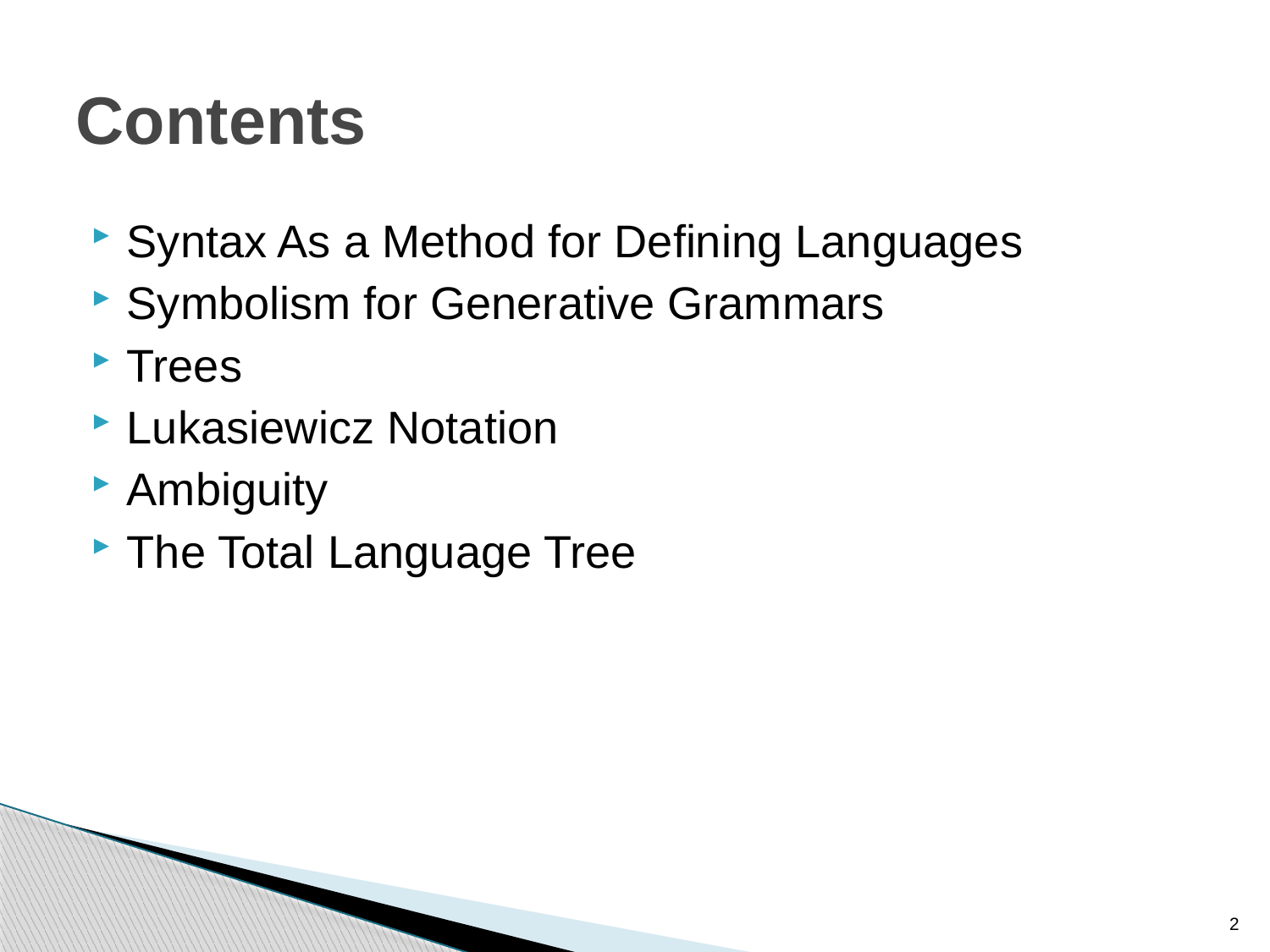

Contents
Syntax As a Method for Defining Languages
Symbolism for Generative Grammars
Trees
Lukasiewicz Notation
Ambiguity
The Total Language Tree
2